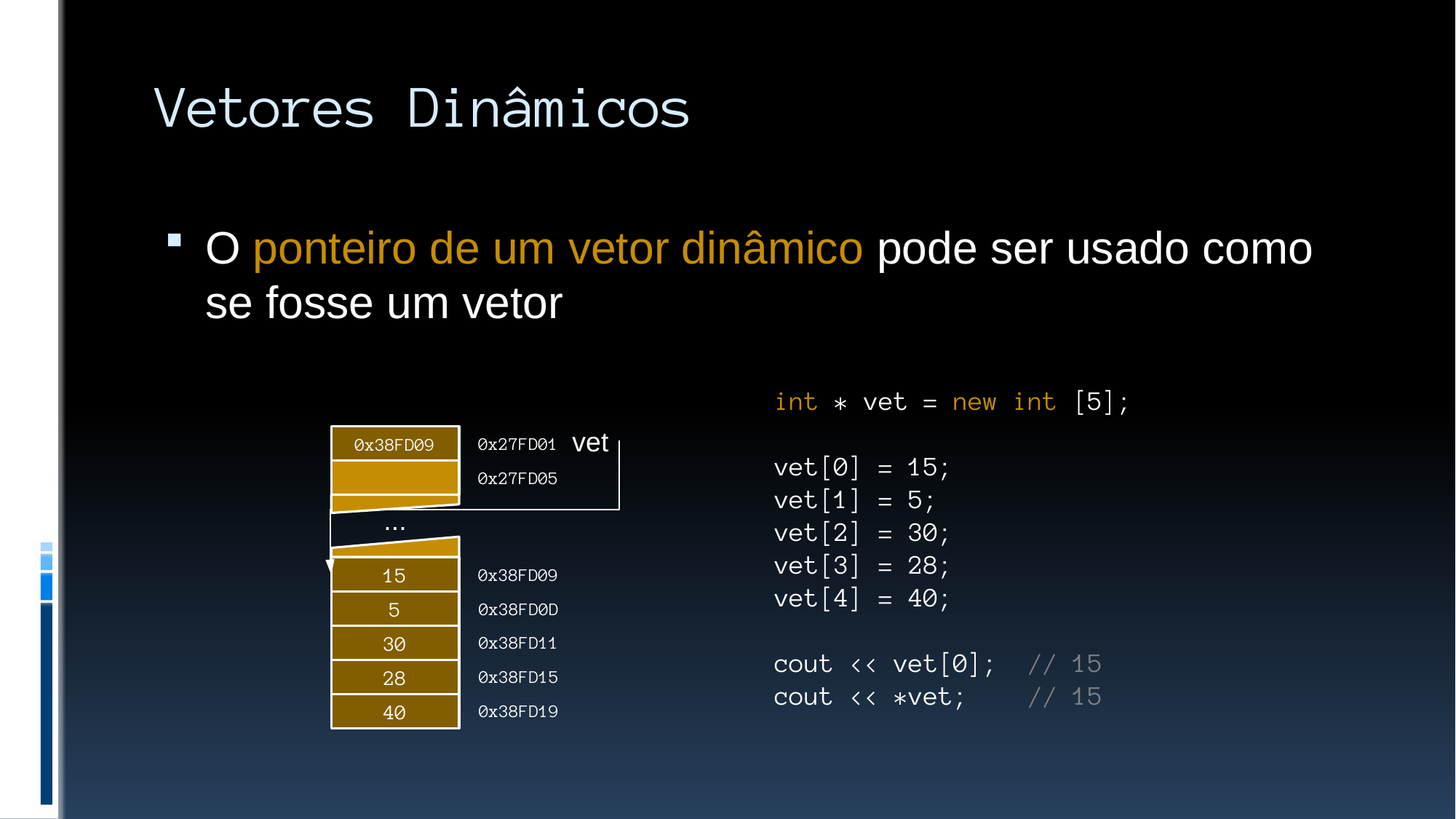

# Vetores Dinâmicos
O ponteiro de um vetor dinâmico pode ser usado como
se fosse um vetor
int * vet = new int [5];

vet[0] = 15;
vet[1] = 5;
vet[2] = 30;
vet[3] = 28;
vet[4] = 40;

cout << vet[0];  // 15
cout << *vet;    // 15
vet
0x38FD09
0x27FD01

0x27FD05

...

15
0x38FD09
5
0x38FD0D
30
0x38FD11
28
0x38FD15
40
0x38FD19